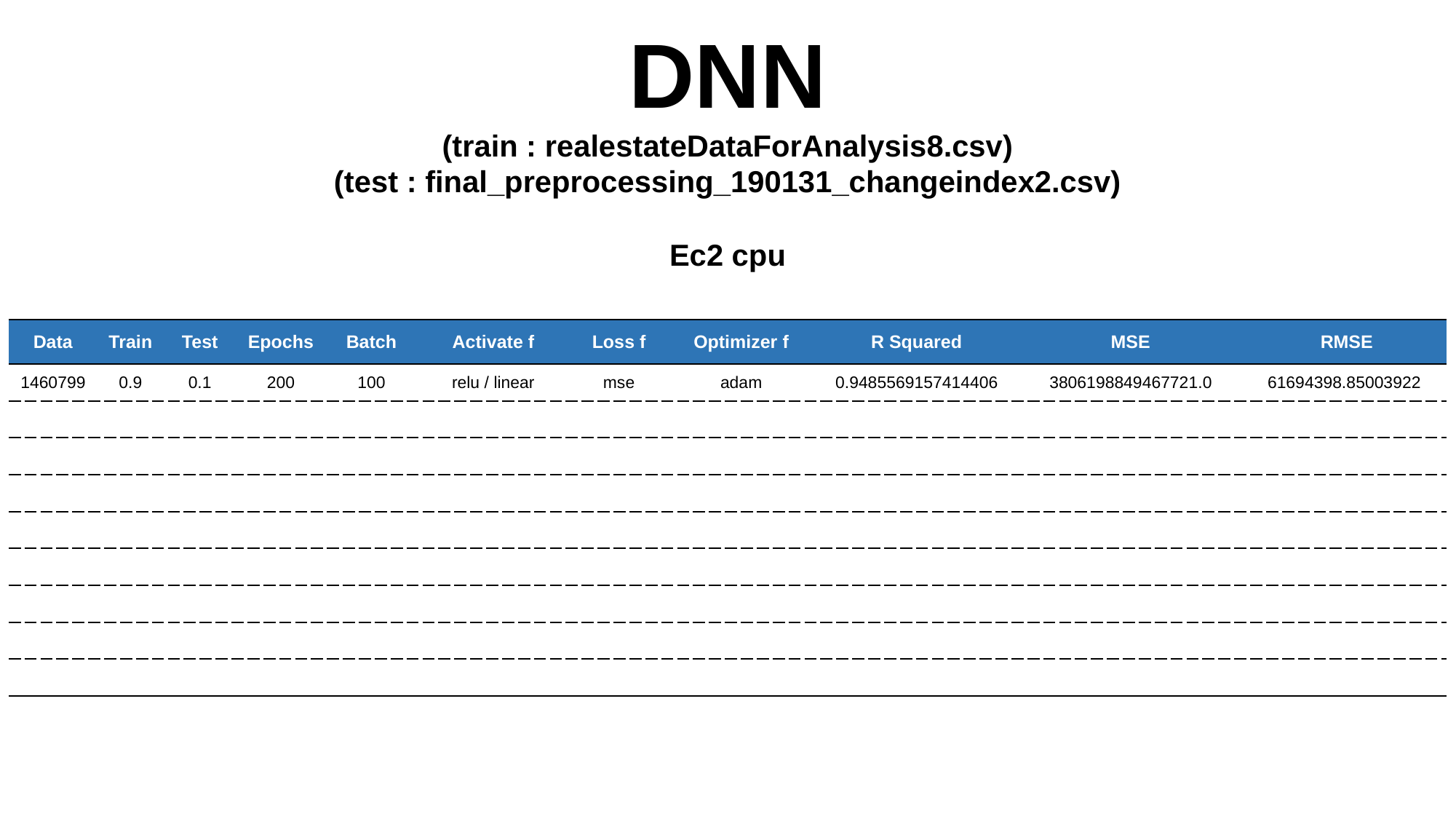

DNN
(train : realestateDataForAnalysis8.csv)
(test : final_preprocessing_190131_changeindex2.csv)

Ec2 cpu
| Data | Train | Test | Epochs | Batch | Activate f | Loss f | Optimizer f | R Squared | MSE | RMSE |
| --- | --- | --- | --- | --- | --- | --- | --- | --- | --- | --- |
| 1460799 | 0.9 | 0.1 | 200 | 100 | relu / linear | mse | adam | 0.9485569157414406 | 3806198849467721.0 | 61694398.85003922 |
|  |  |  |  |  |  |  |  |  |  |  |
|  |  |  |  |  |  |  |  |  |  |  |
|  |  |  |  |  |  |  |  |  |  |  |
|  |  |  |  |  |  |  |  |  |  |  |
|  |  |  |  |  |  |  |  |  |  |  |
|  |  |  |  |  |  |  |  |  |  |  |
|  |  |  |  |  |  |  |  |  |  |  |
|  |  |  |  |  |  |  |  |  |  |  |